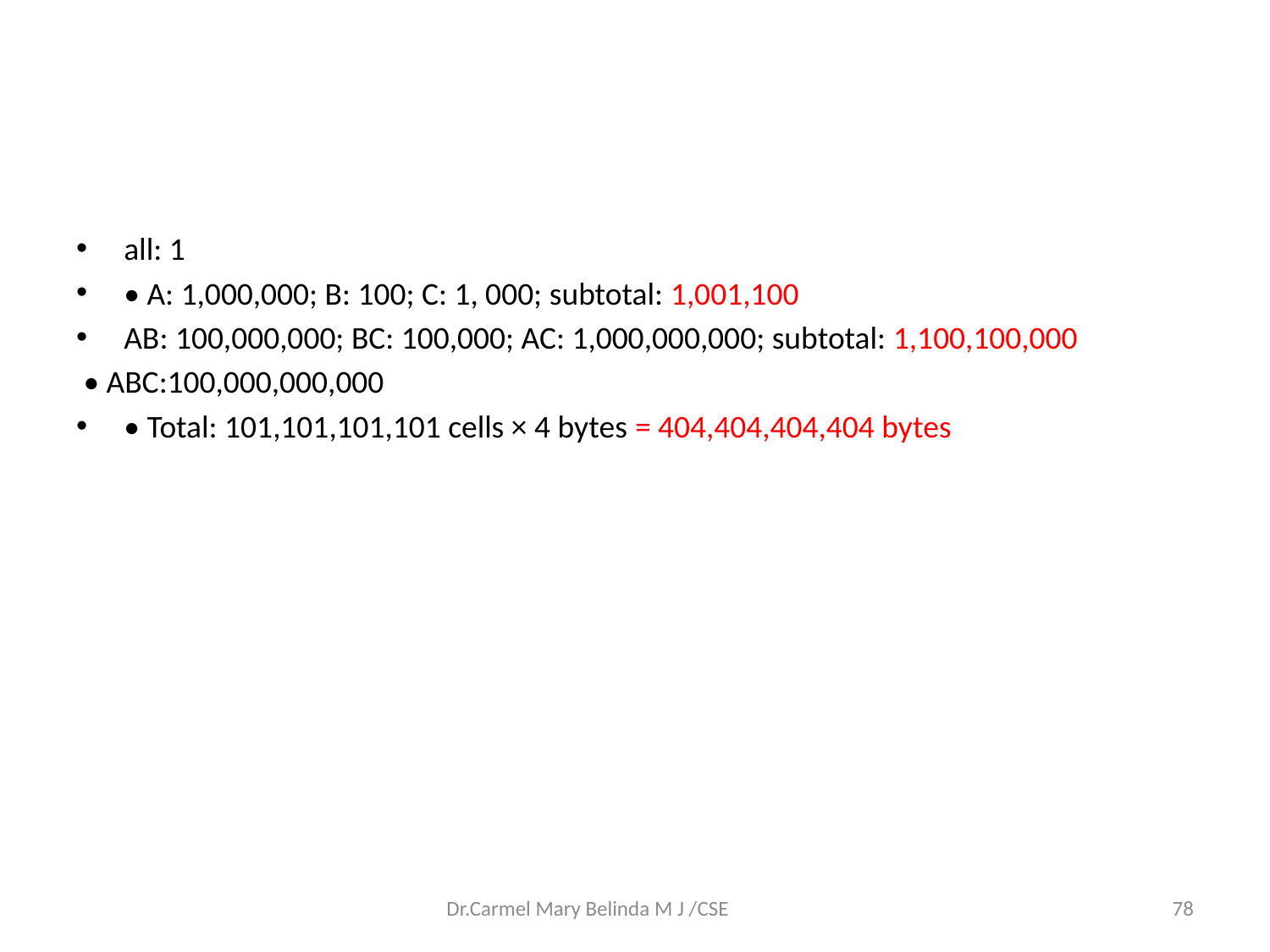

#
all: 1
• A: 1,000,000; B: 100; C: 1, 000; subtotal: 1,001,100
AB: 100,000,000; BC: 100,000; AC: 1,000,000,000; subtotal: 1,100,100,000
 • ABC:100,000,000,000
• Total: 101,101,101,101 cells × 4 bytes = 404,404,404,404 bytes
Dr.Carmel Mary Belinda M J /CSE
78